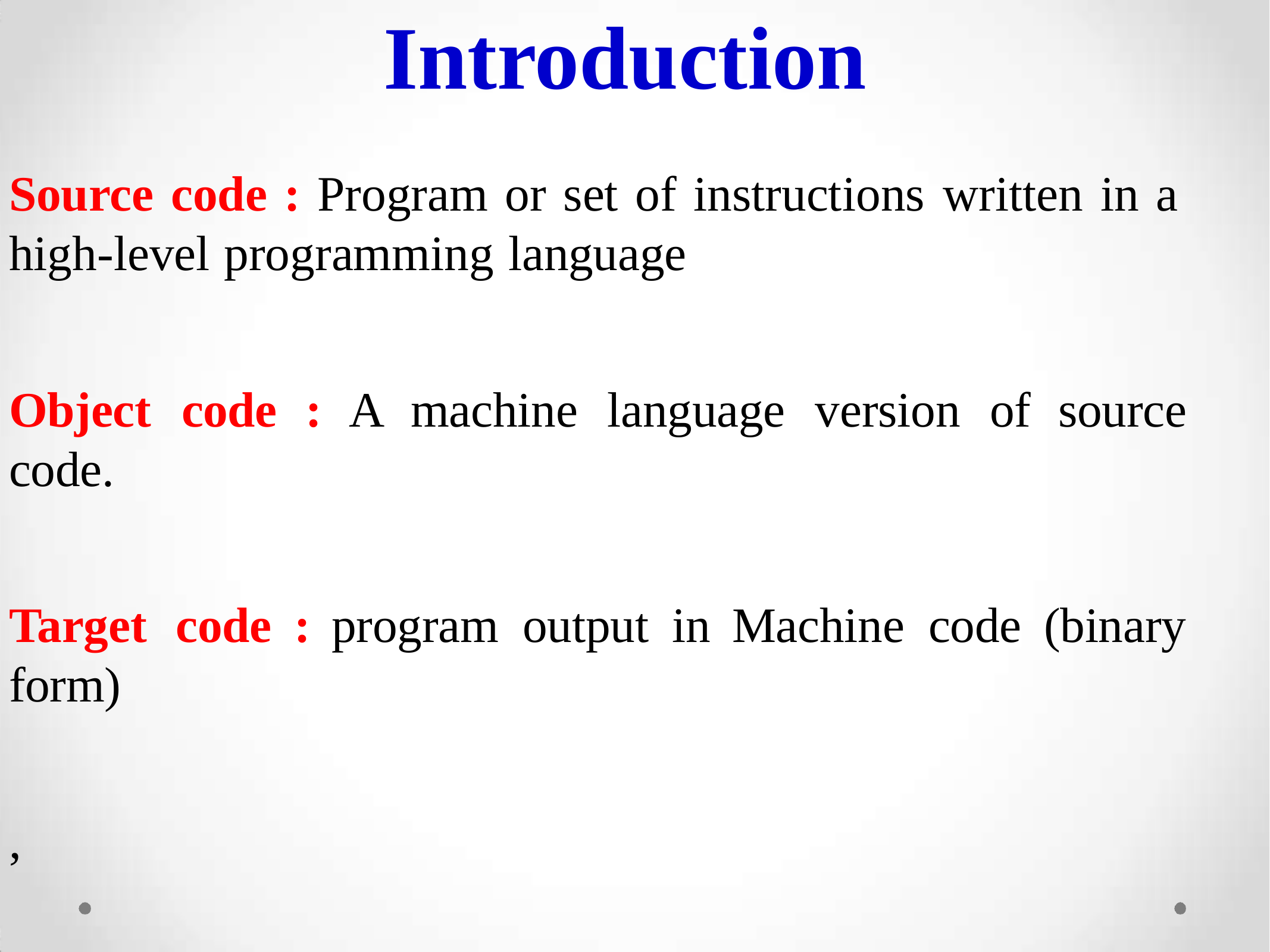

# Introduction
Source code : Program or set of instructions written in a high-level programming language

Object	code	:	A	machine	language	version	of	source code.

Target	code	:	program	output	in	Machine	code	(binary form)

,